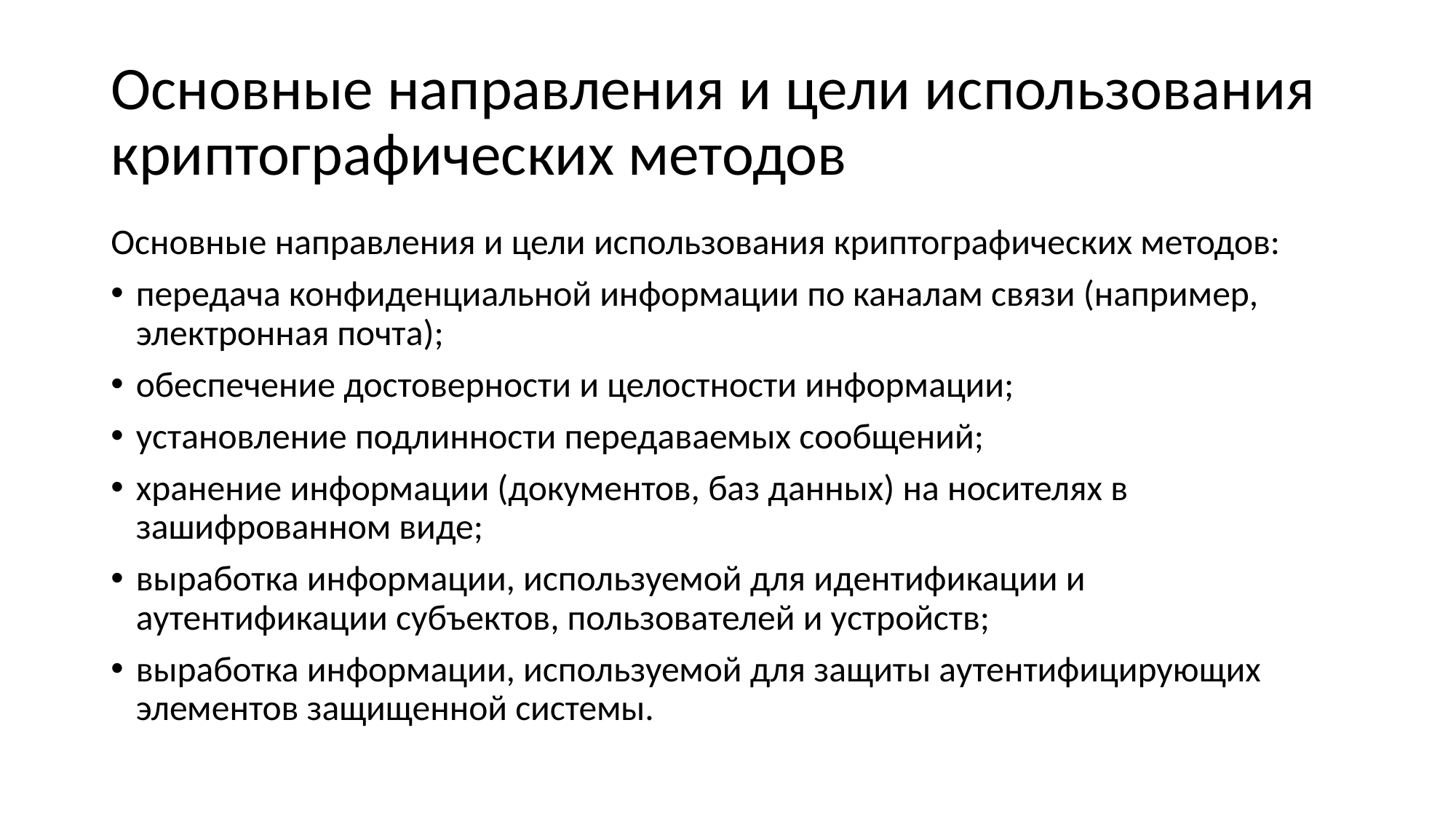

# Основные направления и цели использования криптографических методов
Основные направления и цели использования криптографических методов:
передача конфиденциальной информации по каналам связи (например, электронная почта);
обеспечение достоверности и целостности информации;
установление подлинности передаваемых сообщений;
хранение информации (документов, баз данных) на носителях в зашифрованном виде;
выработка информации, используемой для идентификации и аутентификации субъектов, пользователей и устройств;
выработка информации, используемой для защиты аутентифицирующих элементов защищенной системы.